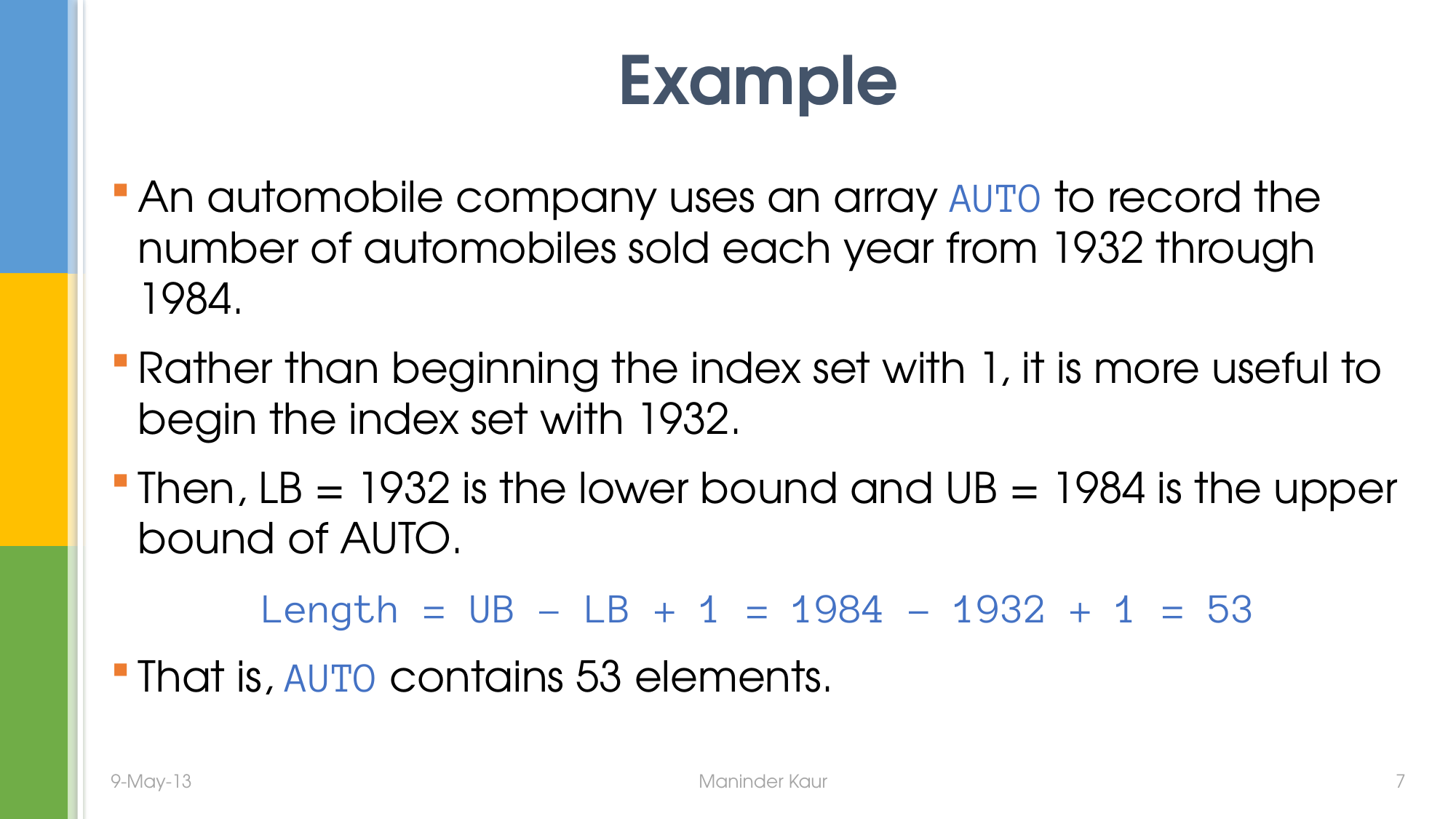

# Example
An automobile company uses an array AUTO to record the number of automobiles sold each year from 1932 through 1984.
Rather than beginning the index set with 1, it is more useful to begin the index set with 1932.
Then, LB = 1932 is the lower bound and UB = 1984 is the upper bound of AUTO.
Length = UB – LB + 1 = 1984 - 1932 + 1 = 53
That is, AUTO contains 53 elements.
9-May-13
Maninder Kaur
7